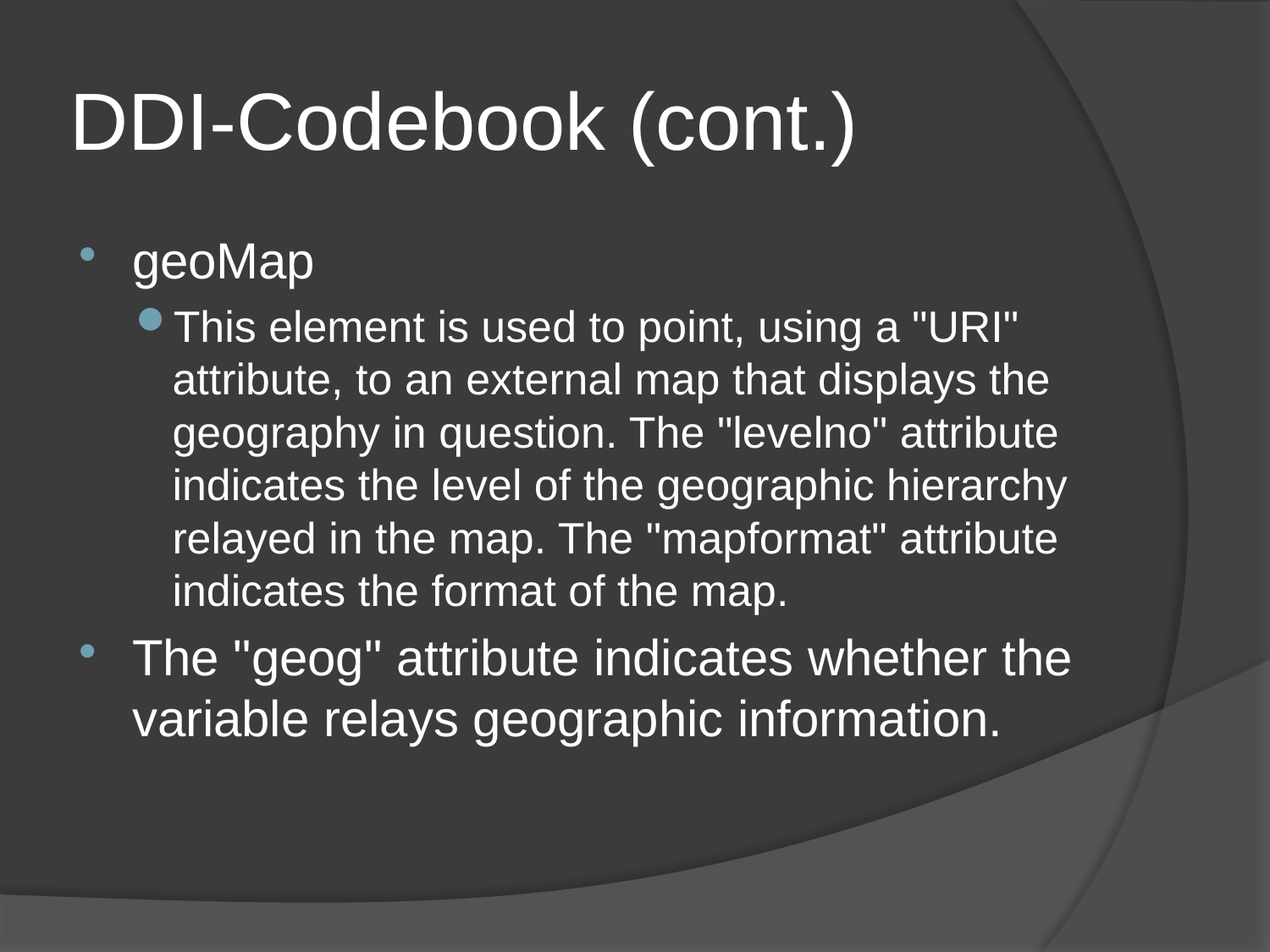

# DDI-Codebook (cont.)
geoMap
This element is used to point, using a "URI" attribute, to an external map that displays the geography in question. The "levelno" attribute indicates the level of the geographic hierarchy relayed in the map. The "mapformat" attribute indicates the format of the map.
The "geog" attribute indicates whether the variable relays geographic information.